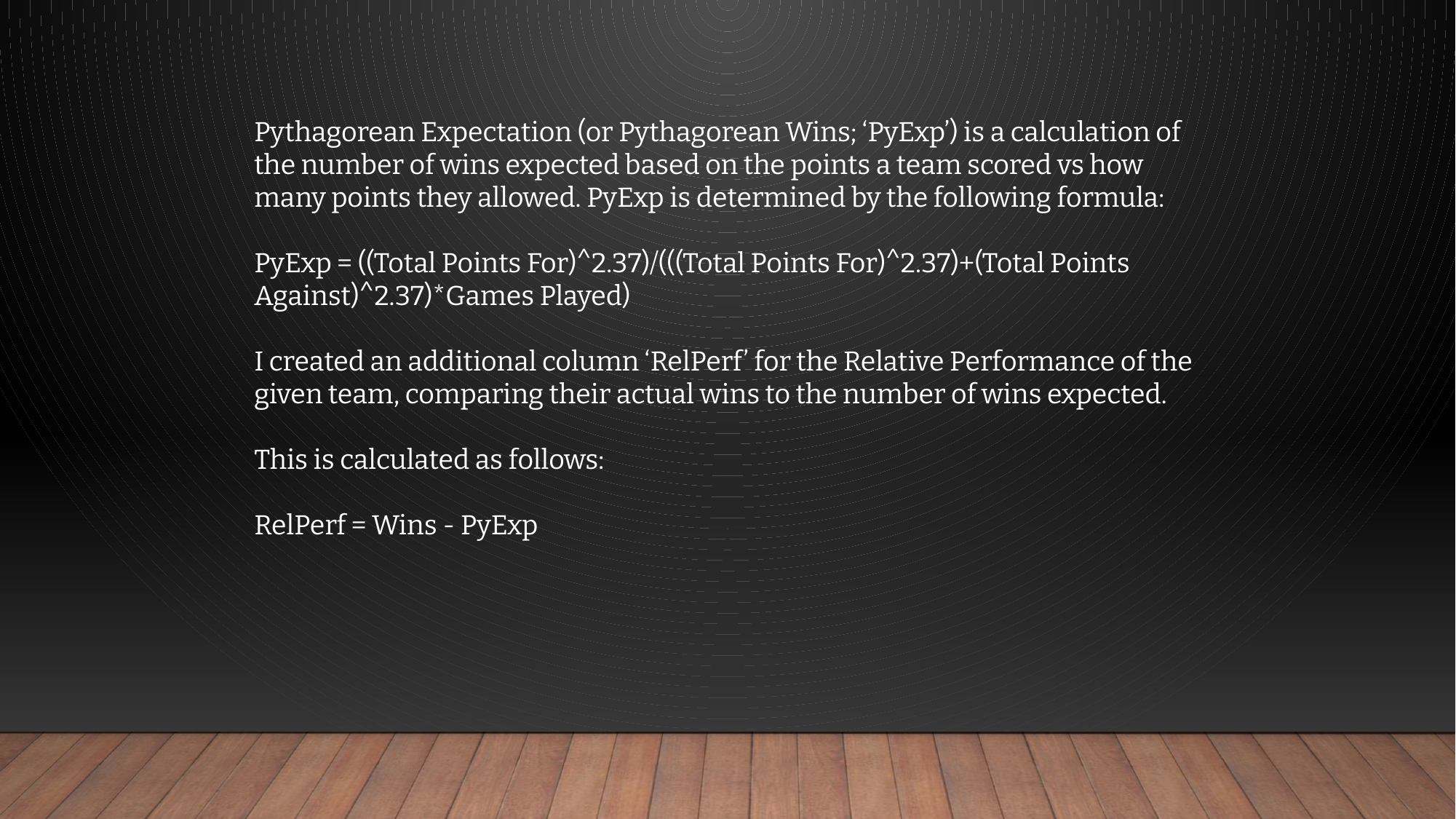

Pythagorean Expectation (or Pythagorean Wins; ‘PyExp’) is a calculation of the number of wins expected based on the points a team scored vs how many points they allowed. PyExp is determined by the following formula:

PyExp = ((Total Points For)^2.37)/(((Total Points For)^2.37)+(Total Points Against)^2.37)*Games Played)

I created an additional column ‘RelPerf’ for the Relative Performance of the given team, comparing their actual wins to the number of wins expected.

This is calculated as follows:

RelPerf = Wins - PyExp